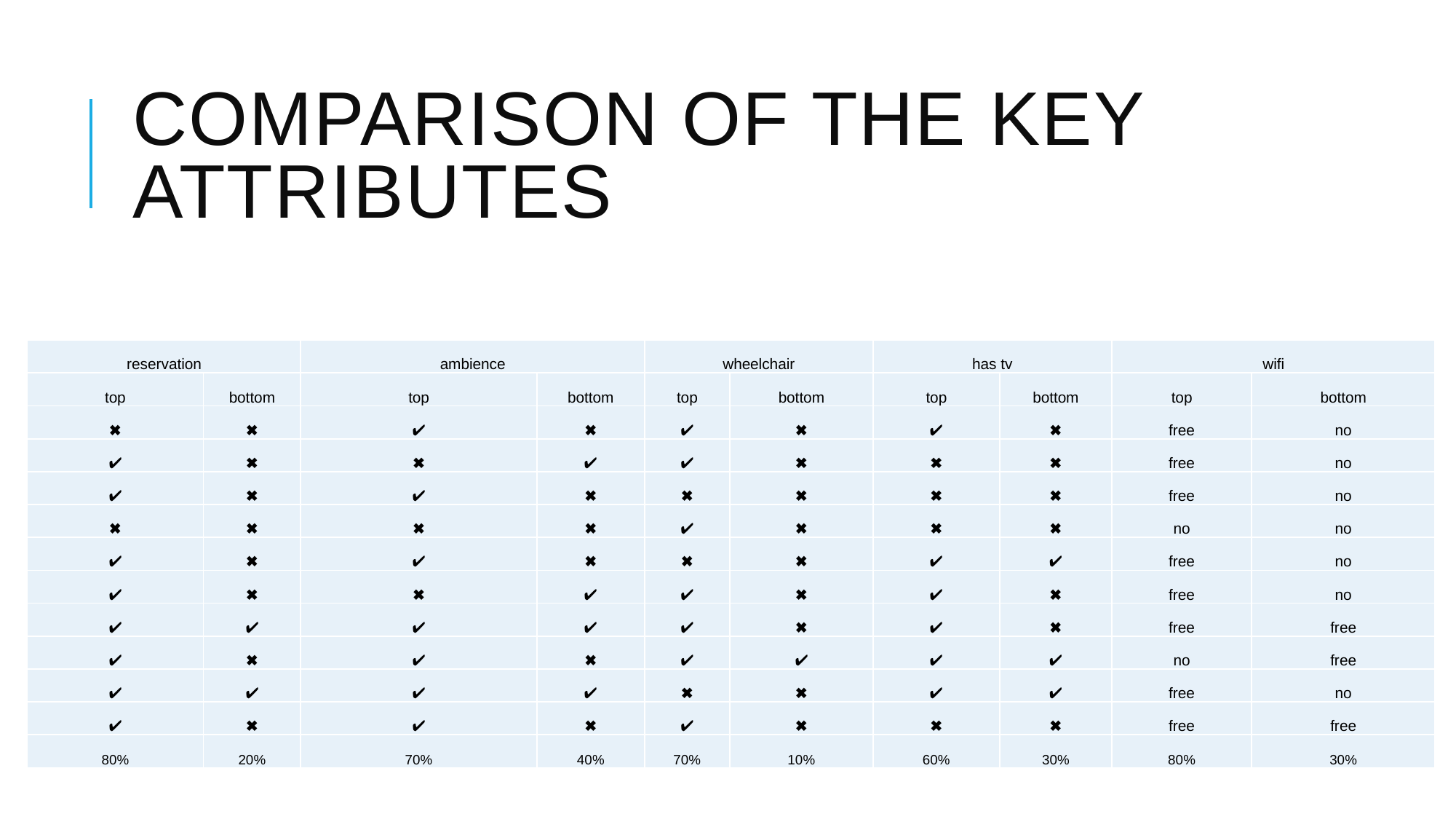

# Comparison of the key attributes
| reservation |  | ambience |  | wheelchair |  | has tv |  | wifi |  |
| --- | --- | --- | --- | --- | --- | --- | --- | --- | --- |
| top | bottom | top | bottom | top | bottom | top | bottom | top | bottom |
| ✖️ | ✖️ | ✔️ | ✖️ | ✔️ | ✖️ | ✔️ | ✖️ | free | no |
| ✔️ | ✖️ | ✖️ | ✔️ | ✔️ | ✖️ | ✖️ | ✖️ | free | no |
| ✔️ | ✖️ | ✔️ | ✖️ | ✖️ | ✖️ | ✖️ | ✖️ | free | no |
| ✖️ | ✖️ | ✖️ | ✖️ | ✔️ | ✖️ | ✖️ | ✖️ | no | no |
| ✔️ | ✖️ | ✔️ | ✖️ | ✖️ | ✖️ | ✔️ | ✔️ | free | no |
| ✔️ | ✖️ | ✖️ | ✔️ | ✔️ | ✖️ | ✔️ | ✖️ | free | no |
| ✔️ | ✔️ | ✔️ | ✔️ | ✔️ | ✖️ | ✔️ | ✖️ | free | free |
| ✔️ | ✖️ | ✔️ | ✖️ | ✔️ | ✔️ | ✔️ | ✔️ | no | free |
| ✔️ | ✔️ | ✔️ | ✔️ | ✖️ | ✖️ | ✔️ | ✔️ | free | no |
| ✔️ | ✖️ | ✔️ | ✖️ | ✔️ | ✖️ | ✖️ | ✖️ | free | free |
| 80% | 20% | 70% | 40% | 70% | 10% | 60% | 30% | 80% | 30% |